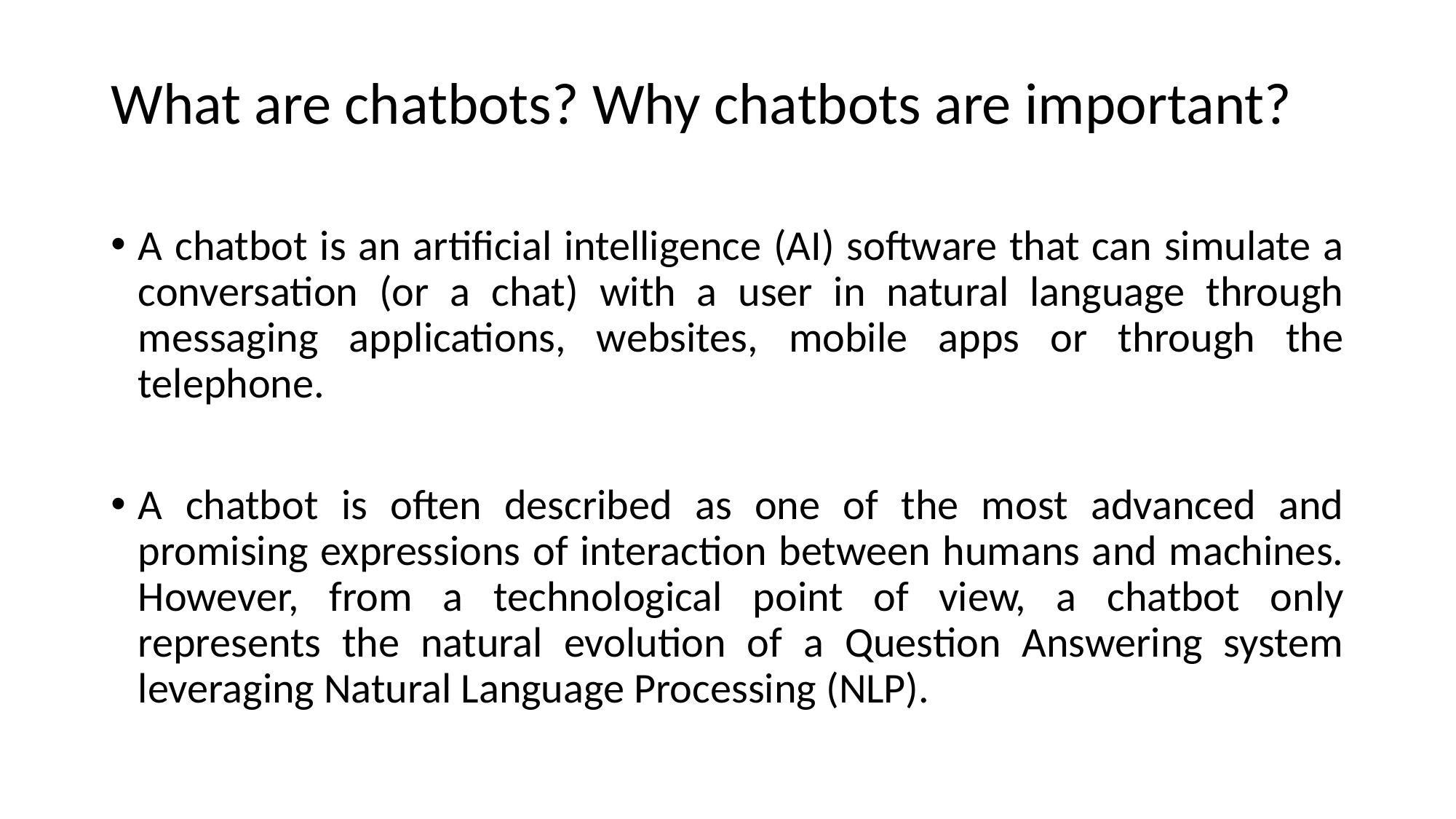

# What are chatbots? Why chatbots are important?
A chatbot is an artificial intelligence (AI) software that can simulate a conversation (or a chat) with a user in natural language through messaging applications, websites, mobile apps or through the telephone.

A chatbot is often described as one of the most advanced and promising expressions of interaction between humans and machines. However, from a technological point of view, a chatbot only represents the natural evolution of a Question Answering system leveraging Natural Language Processing (NLP).